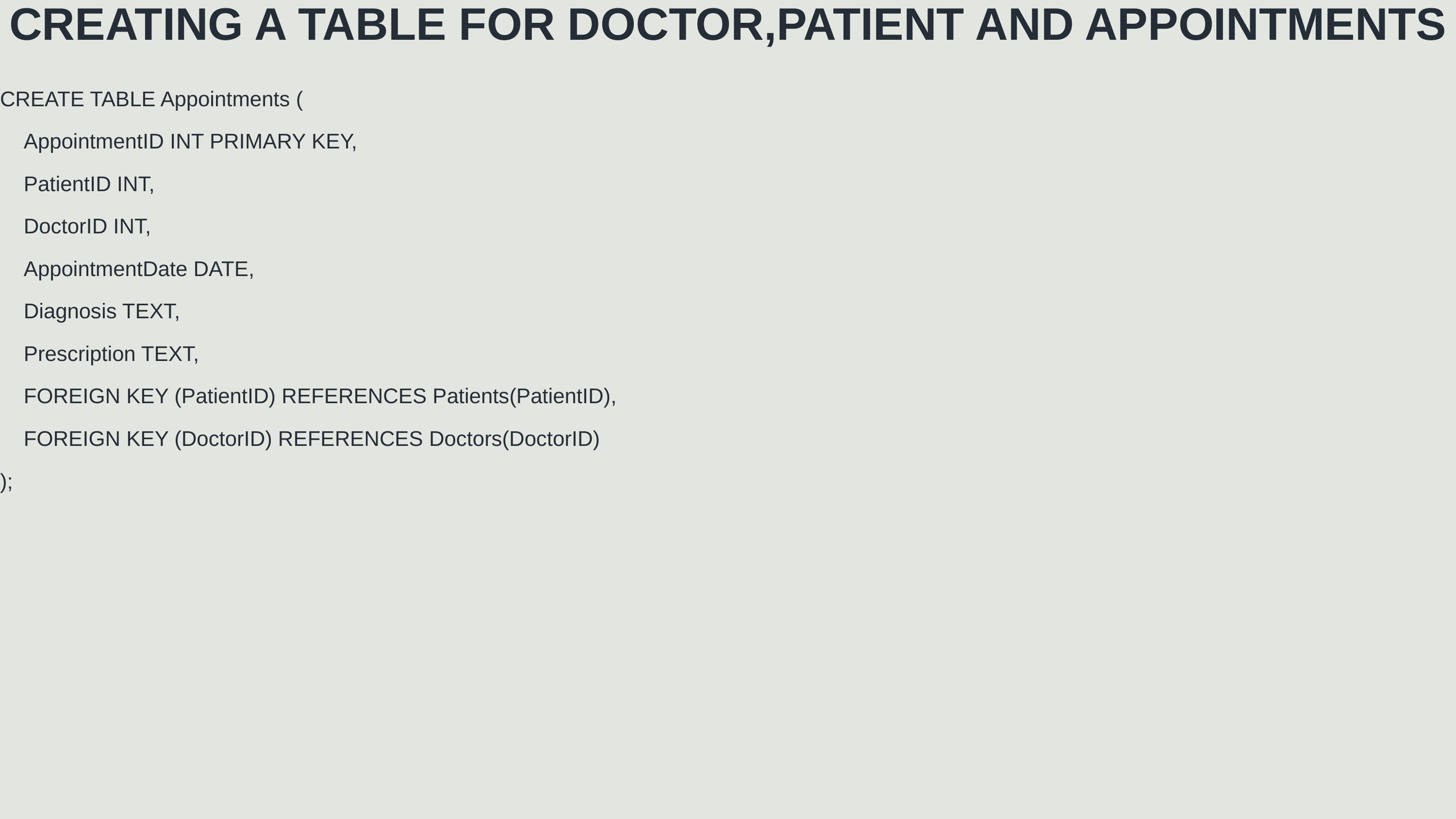

CREATING A TABLE FOR DOCTOR,PATIENT AND APPOINTMENTS
CREATE TABLE Appointments (
    AppointmentID INT PRIMARY KEY,
    PatientID INT,
    DoctorID INT,
    AppointmentDate DATE,
    Diagnosis TEXT,
    Prescription TEXT,
    FOREIGN KEY (PatientID) REFERENCES Patients(PatientID),
    FOREIGN KEY (DoctorID) REFERENCES Doctors(DoctorID)
);